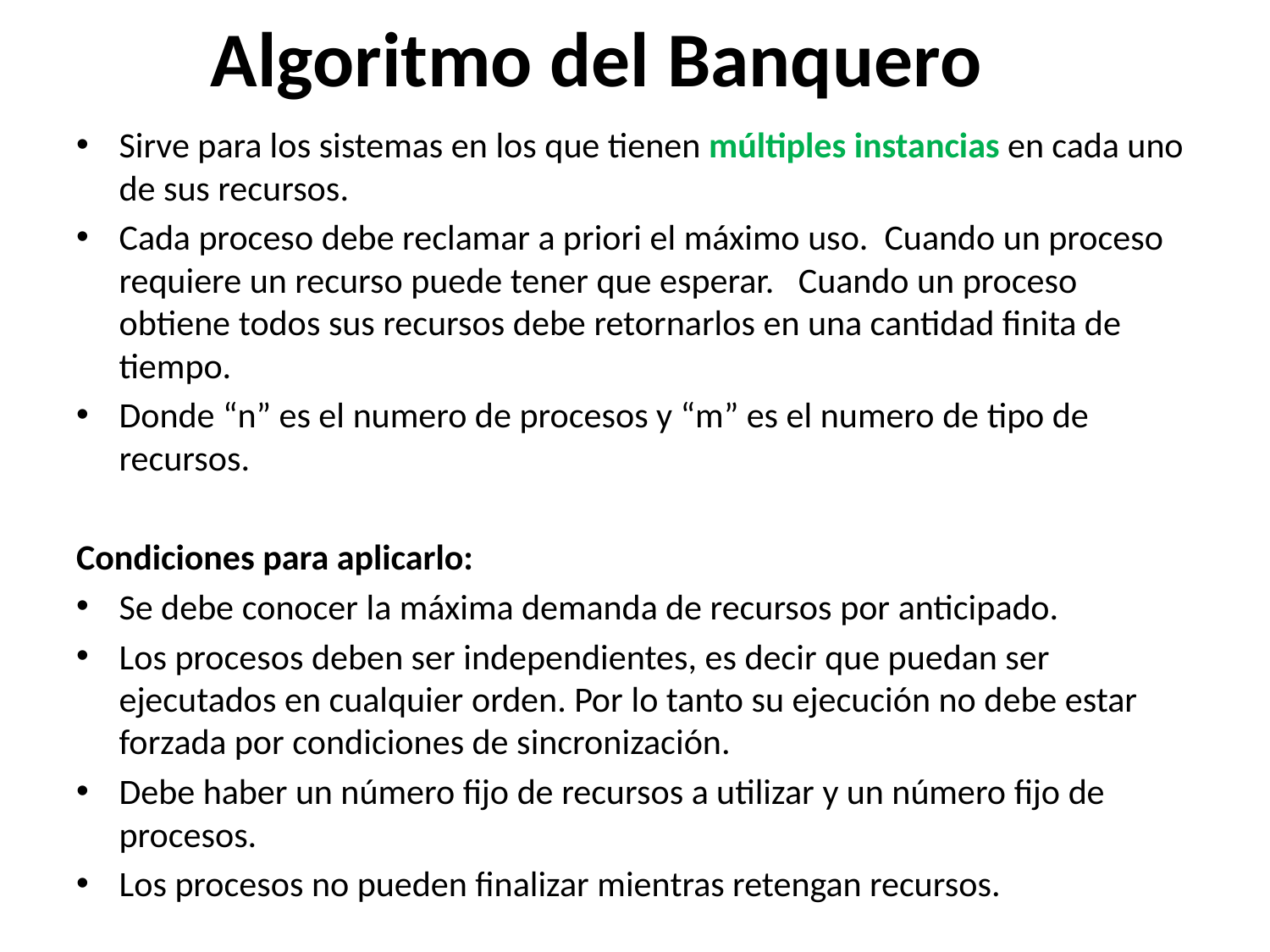

# Algoritmo del Banquero
Sirve para los sistemas en los que tienen múltiples instancias en cada uno de sus recursos.
Cada proceso debe reclamar a priori el máximo uso.  Cuando un proceso requiere un recurso puede tener que esperar.   Cuando un proceso obtiene todos sus recursos debe retornarlos en una cantidad finita de tiempo.
Donde “n” es el numero de procesos y “m” es el numero de tipo de recursos.

Condiciones para aplicarlo:
Se debe conocer la máxima demanda de recursos por anticipado.
Los procesos deben ser independientes, es decir que puedan ser ejecutados en cualquier orden. Por lo tanto su ejecución no debe estar forzada por condiciones de sincronización.
Debe haber un número fijo de recursos a utilizar y un número fijo de procesos.
Los procesos no pueden finalizar mientras retengan recursos.